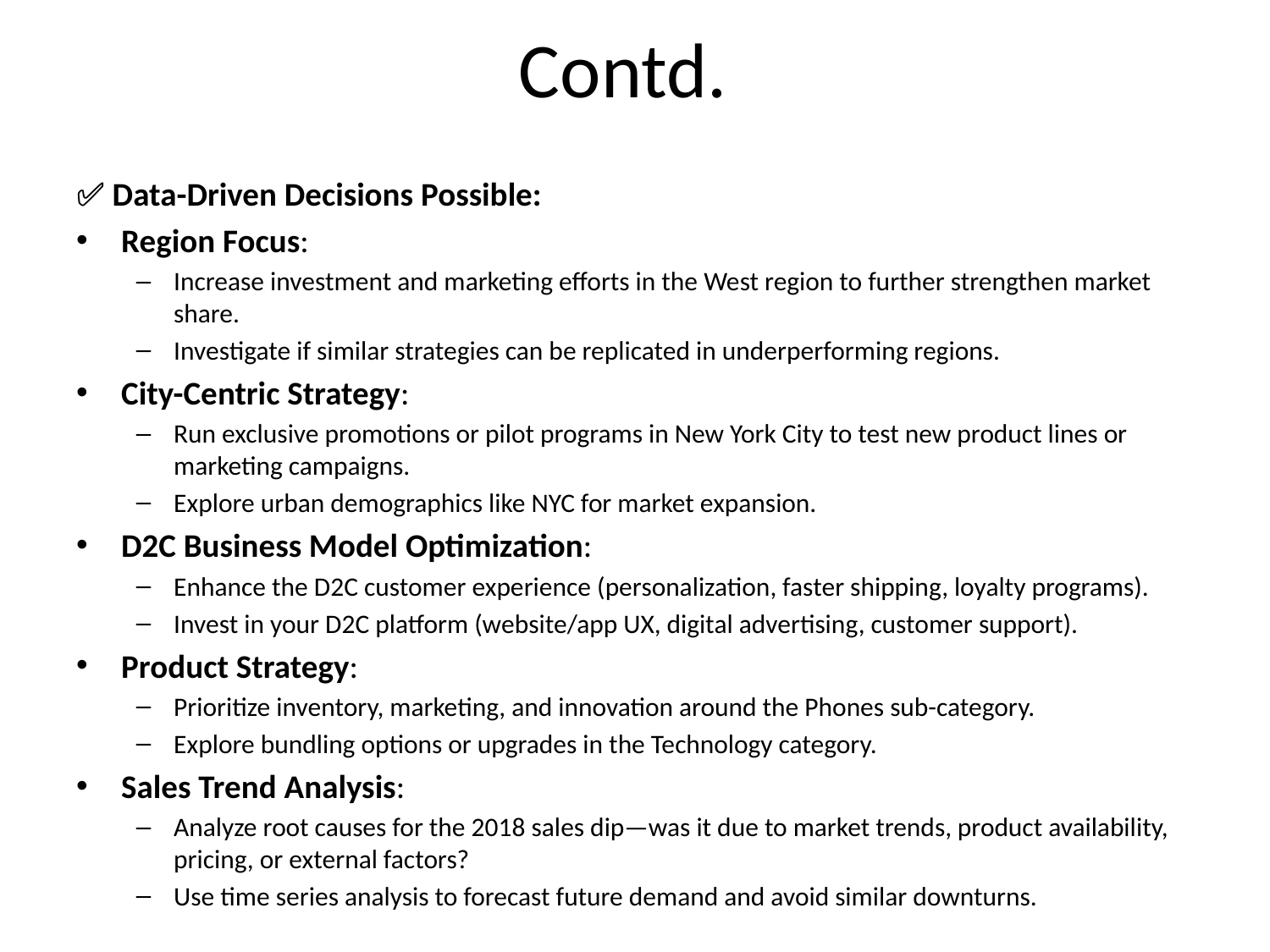

# Contd.
✅ Data-Driven Decisions Possible:
Region Focus:
Increase investment and marketing efforts in the West region to further strengthen market share.
Investigate if similar strategies can be replicated in underperforming regions.
City-Centric Strategy:
Run exclusive promotions or pilot programs in New York City to test new product lines or marketing campaigns.
Explore urban demographics like NYC for market expansion.
D2C Business Model Optimization:
Enhance the D2C customer experience (personalization, faster shipping, loyalty programs).
Invest in your D2C platform (website/app UX, digital advertising, customer support).
Product Strategy:
Prioritize inventory, marketing, and innovation around the Phones sub-category.
Explore bundling options or upgrades in the Technology category.
Sales Trend Analysis:
Analyze root causes for the 2018 sales dip—was it due to market trends, product availability, pricing, or external factors?
Use time series analysis to forecast future demand and avoid similar downturns.